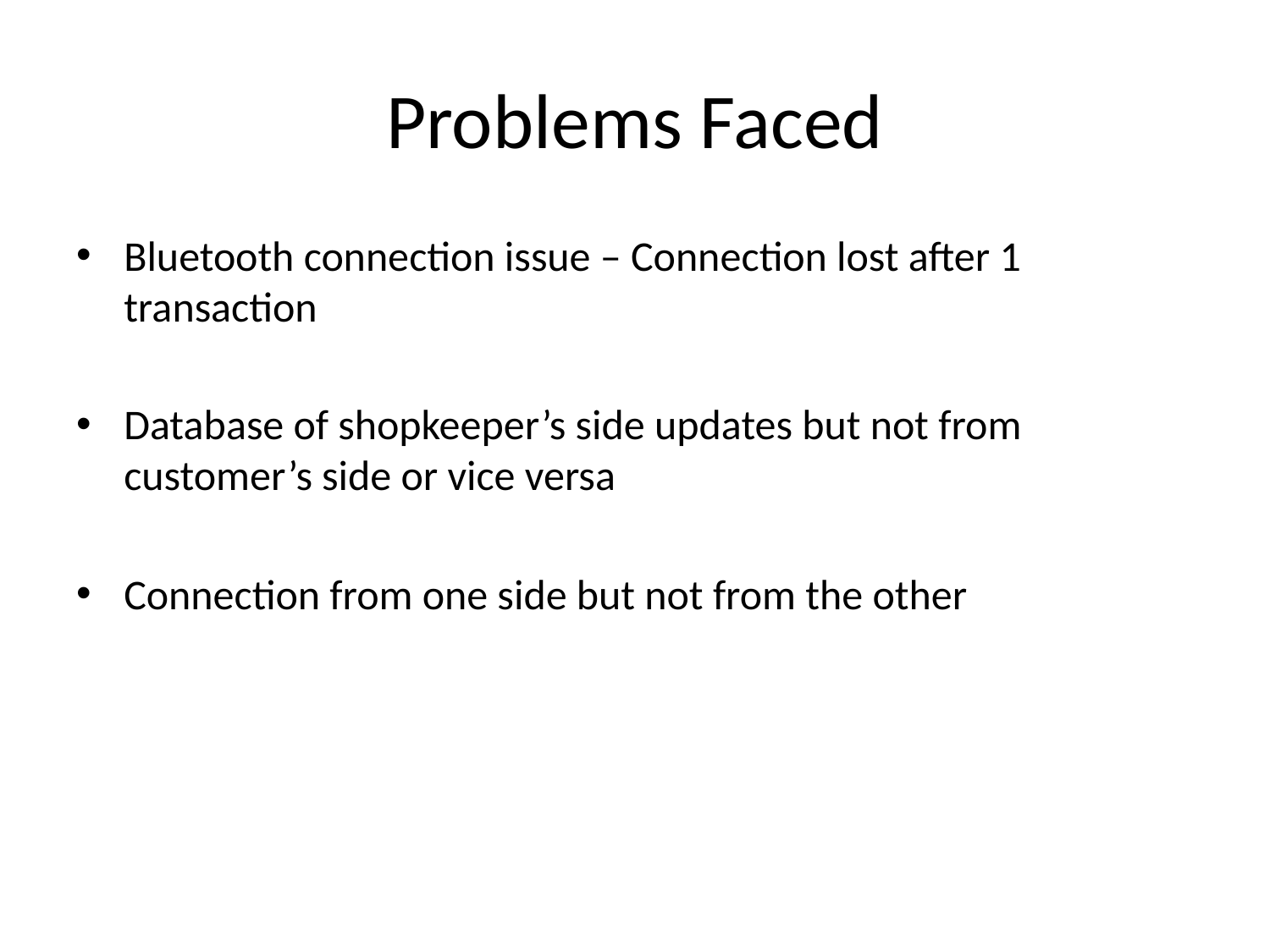

# Problems Faced
Bluetooth connection issue – Connection lost after 1 transaction

Database of shopkeeper’s side updates but not from customer’s side or vice versa

Connection from one side but not from the other